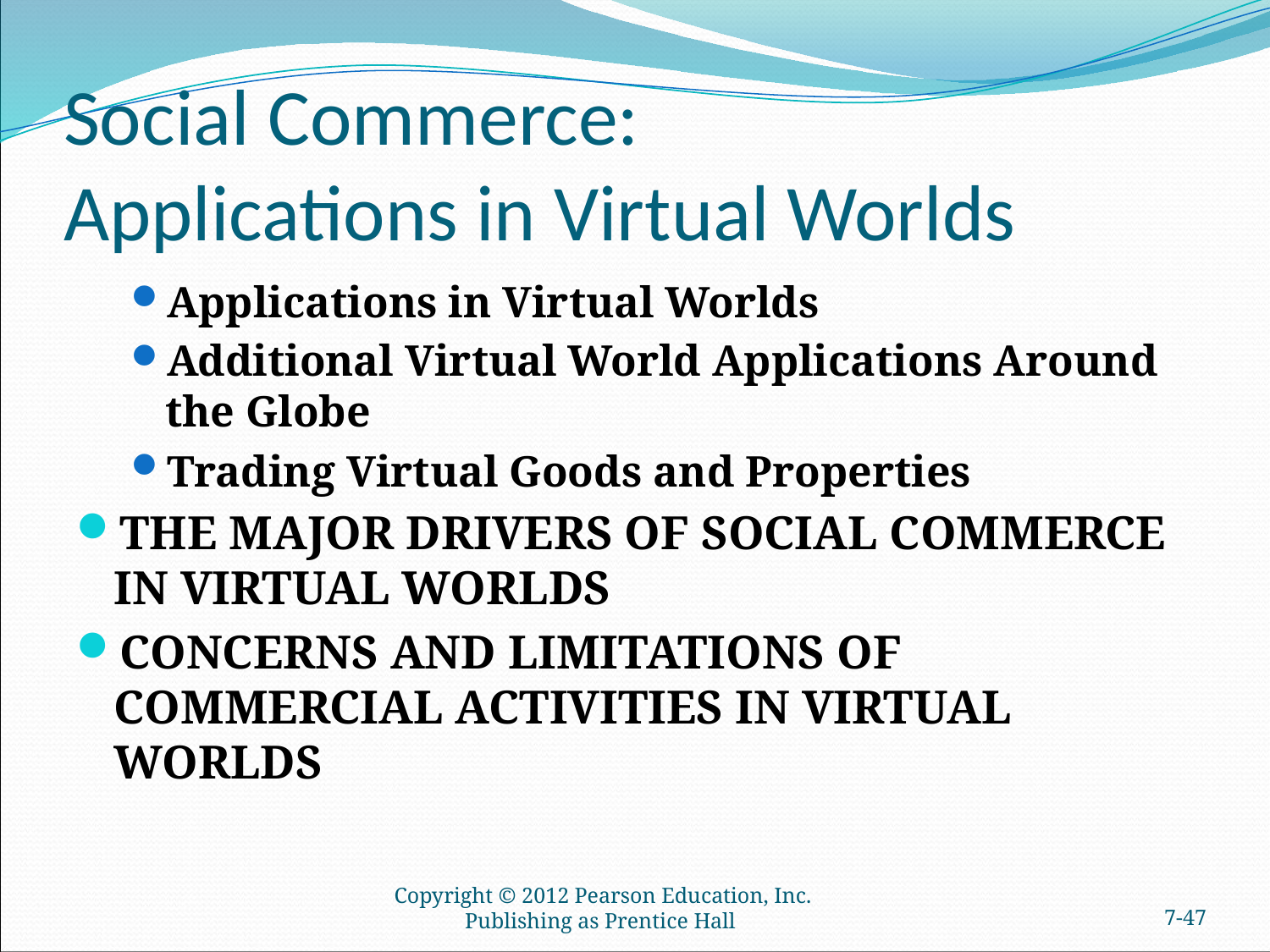

# Social Commerce: Applications in Virtual Worlds
Applications in Virtual Worlds
Additional Virtual World Applications Around the Globe
Trading Virtual Goods and Properties
THE MAJOR DRIVERS OF SOCIAL COMMERCE IN VIRTUAL WORLDS
CONCERNS AND LIMITATIONS OF COMMERCIAL ACTIVITIES IN VIRTUAL WORLDS
Copyright © 2012 Pearson Education, Inc. Publishing as Prentice Hall
7-47